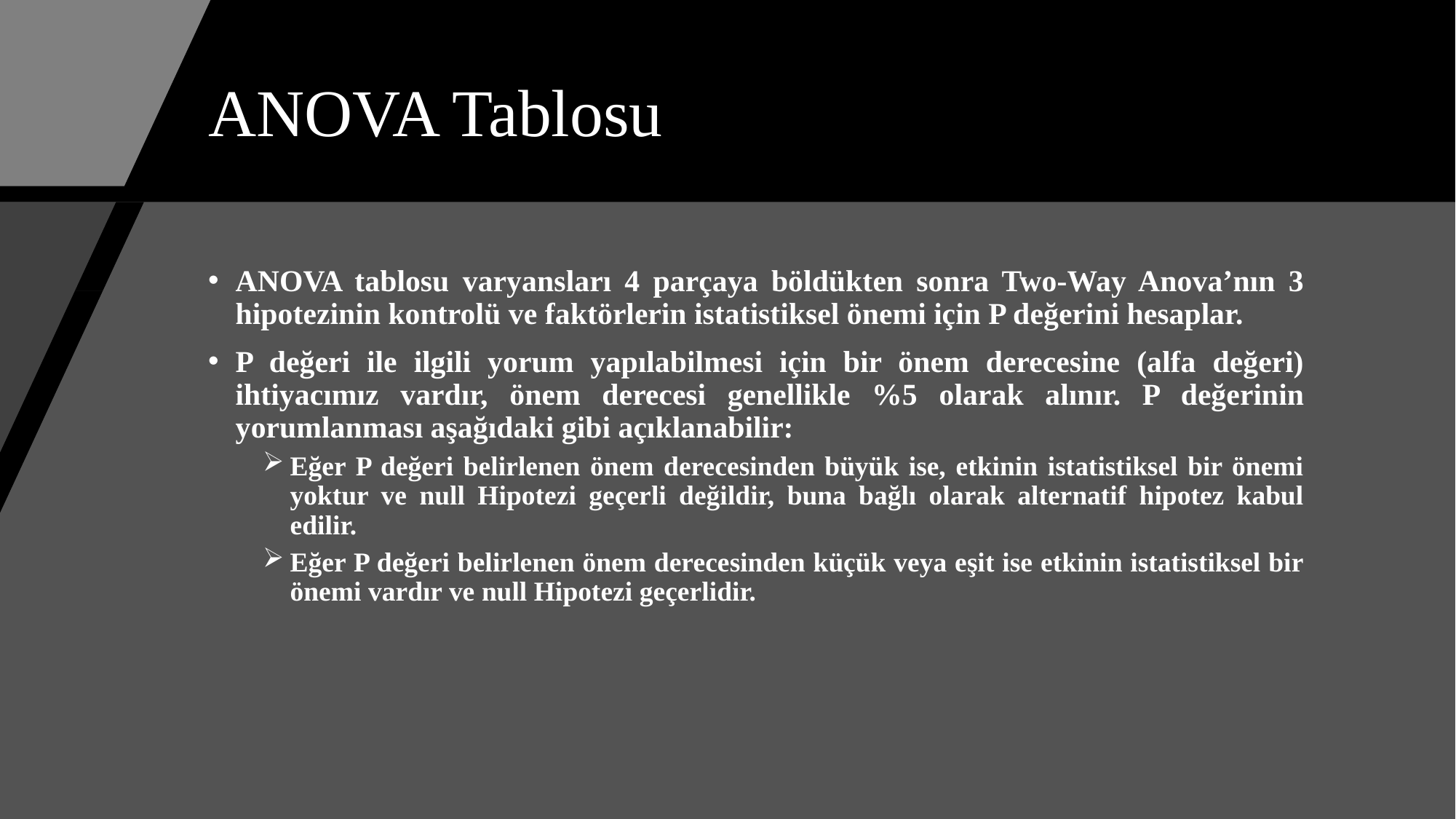

# ANOVA Tablosu

ANOVA tablosu varyansları 4 parçaya böldükten sonra Two-Way Anova’nın 3 hipotezinin kontrolü ve faktörlerin istatistiksel önemi için P değerini hesaplar.
P değeri ile ilgili yorum yapılabilmesi için bir önem derecesine (alfa değeri) ihtiyacımız vardır, önem derecesi genellikle %5 olarak alınır. P değerinin yorumlanması aşağıdaki gibi açıklanabilir:
Eğer P değeri belirlenen önem derecesinden büyük ise, etkinin istatistiksel bir önemi yoktur ve null Hipotezi geçerli değildir, buna bağlı olarak alternatif hipotez kabul edilir.
Eğer P değeri belirlenen önem derecesinden küçük veya eşit ise etkinin istatistiksel bir önemi vardır ve null Hipotezi geçerlidir.